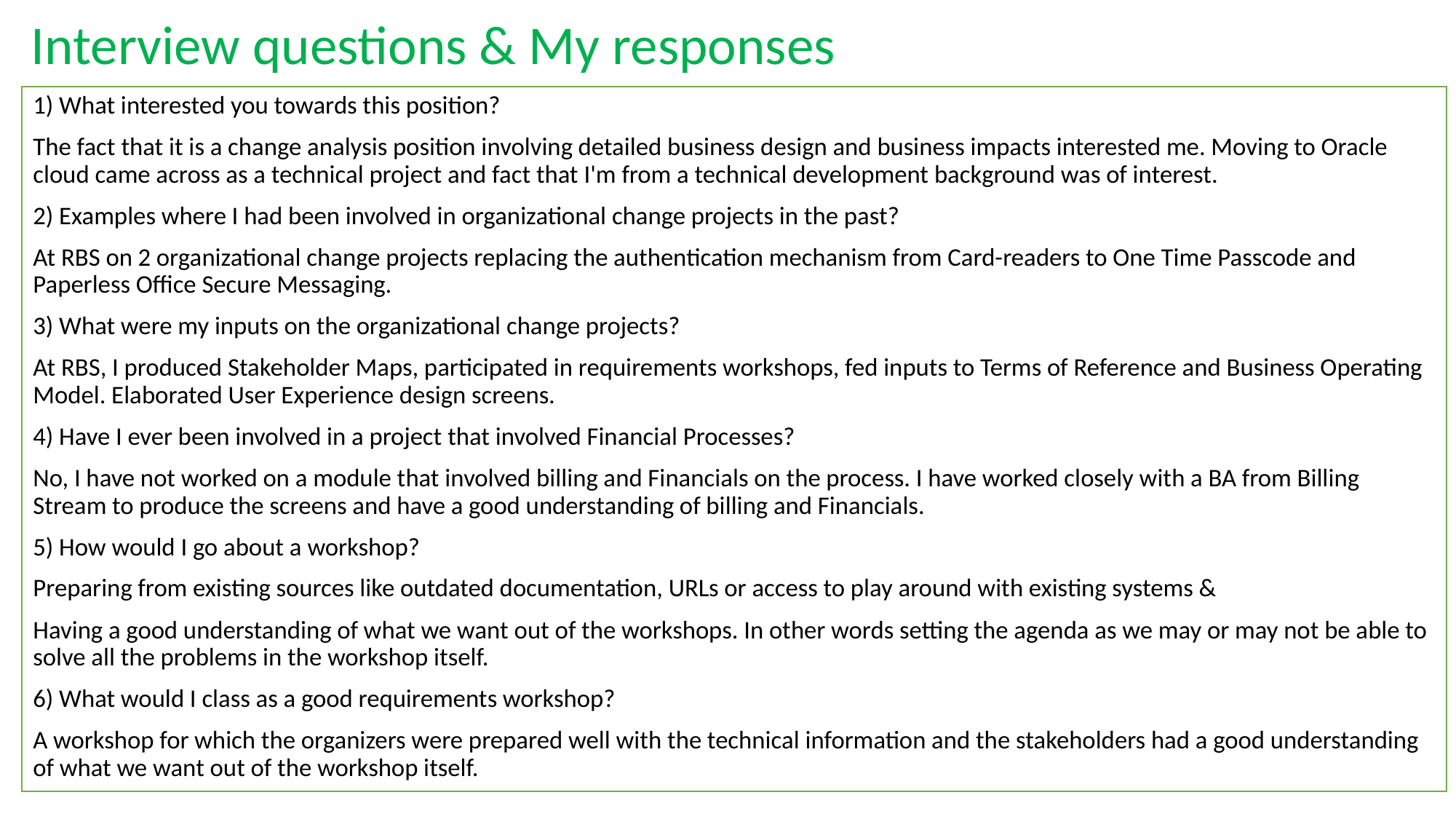

# Interview questions & My responses
1) What interested you towards this position?
The fact that it is a change analysis position involving detailed business design and business impacts interested me. Moving to Oracle cloud came across as a technical project and fact that I'm from a technical development background was of interest.
2) Examples where I had been involved in organizational change projects in the past?
At RBS on 2 organizational change projects replacing the authentication mechanism from Card-readers to One Time Passcode and Paperless Office Secure Messaging.
3) What were my inputs on the organizational change projects?
At RBS, I produced Stakeholder Maps, participated in requirements workshops, fed inputs to Terms of Reference and Business Operating Model. Elaborated User Experience design screens.
4) Have I ever been involved in a project that involved Financial Processes?
No, I have not worked on a module that involved billing and Financials on the process. I have worked closely with a BA from Billing Stream to produce the screens and have a good understanding of billing and Financials.
5) How would I go about a workshop?
Preparing from existing sources like outdated documentation, URLs or access to play around with existing systems &
Having a good understanding of what we want out of the workshops. In other words setting the agenda as we may or may not be able to solve all the problems in the workshop itself.
6) What would I class as a good requirements workshop?
A workshop for which the organizers were prepared well with the technical information and the stakeholders had a good understanding of what we want out of the workshop itself.